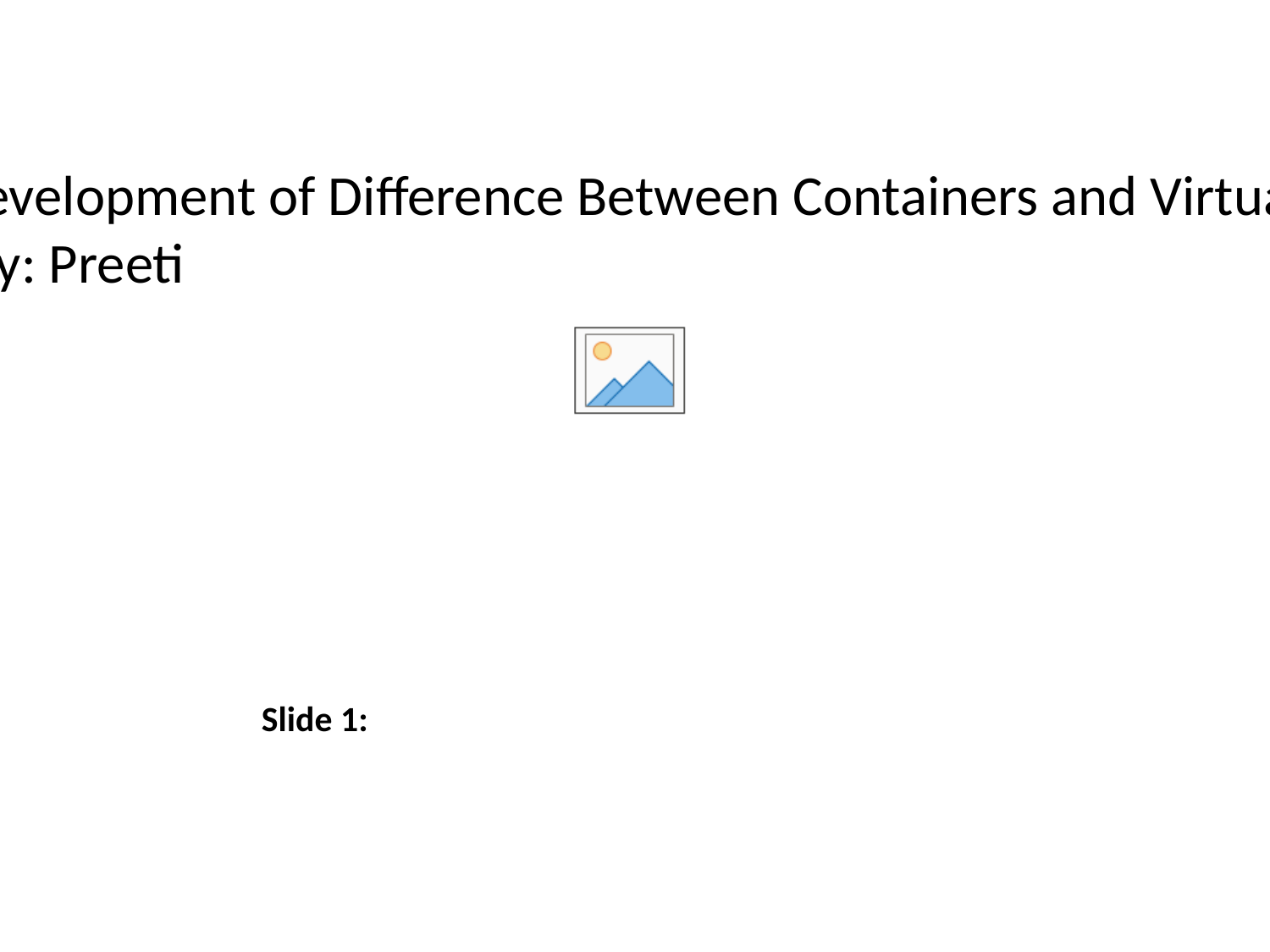

Title: The Development of Difference Between Containers and Virtual Machines
Presented By: Preeti
# Slide 1: